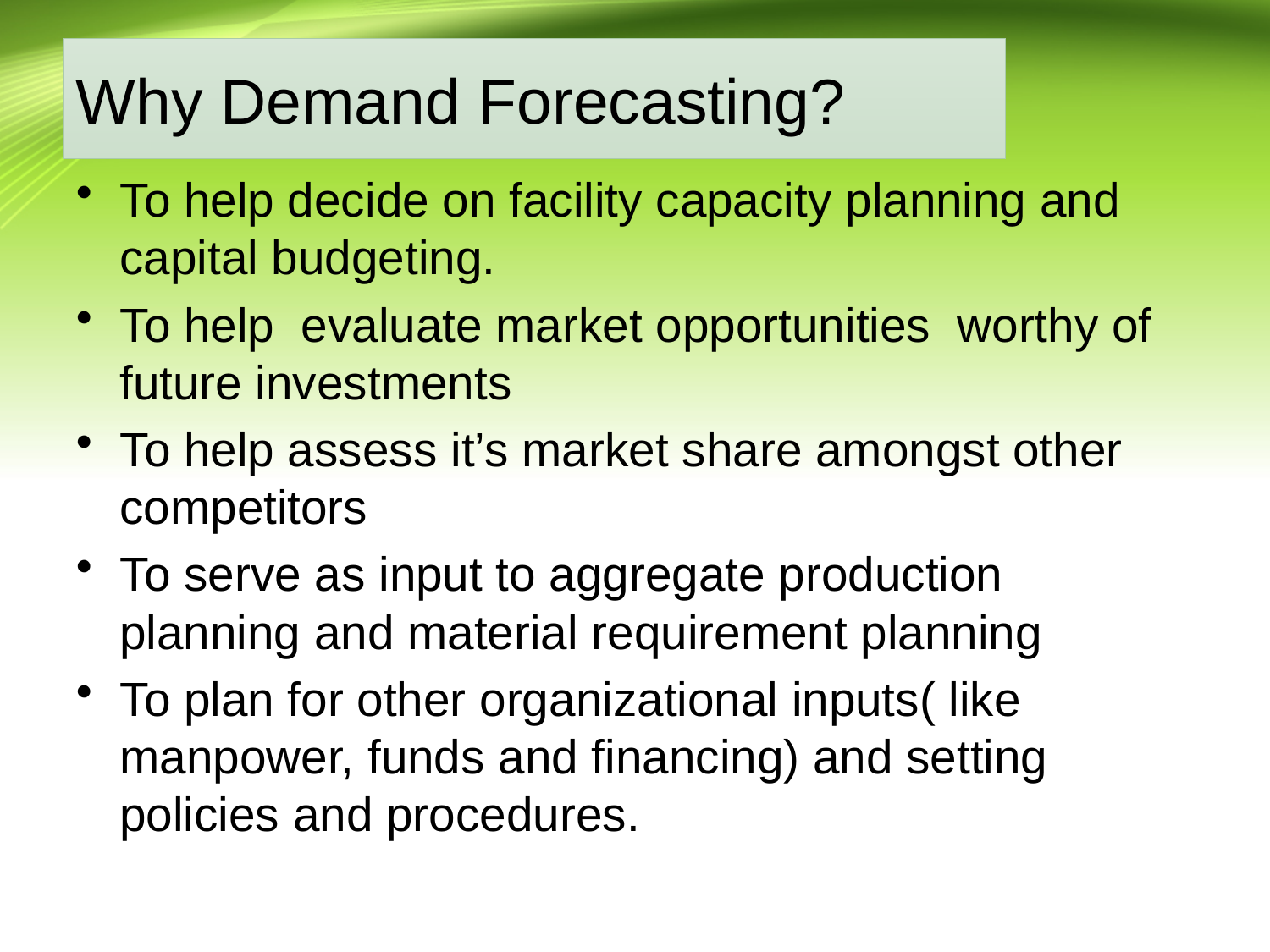

# Why Demand Forecasting?
To help decide on facility capacity planning and capital budgeting.
To help  evaluate market opportunities  worthy of future investments
To help assess it’s market share amongst other competitors
To serve as input to aggregate production planning and material requirement planning
To plan for other organizational inputs( like manpower, funds and financing) and setting policies and procedures.